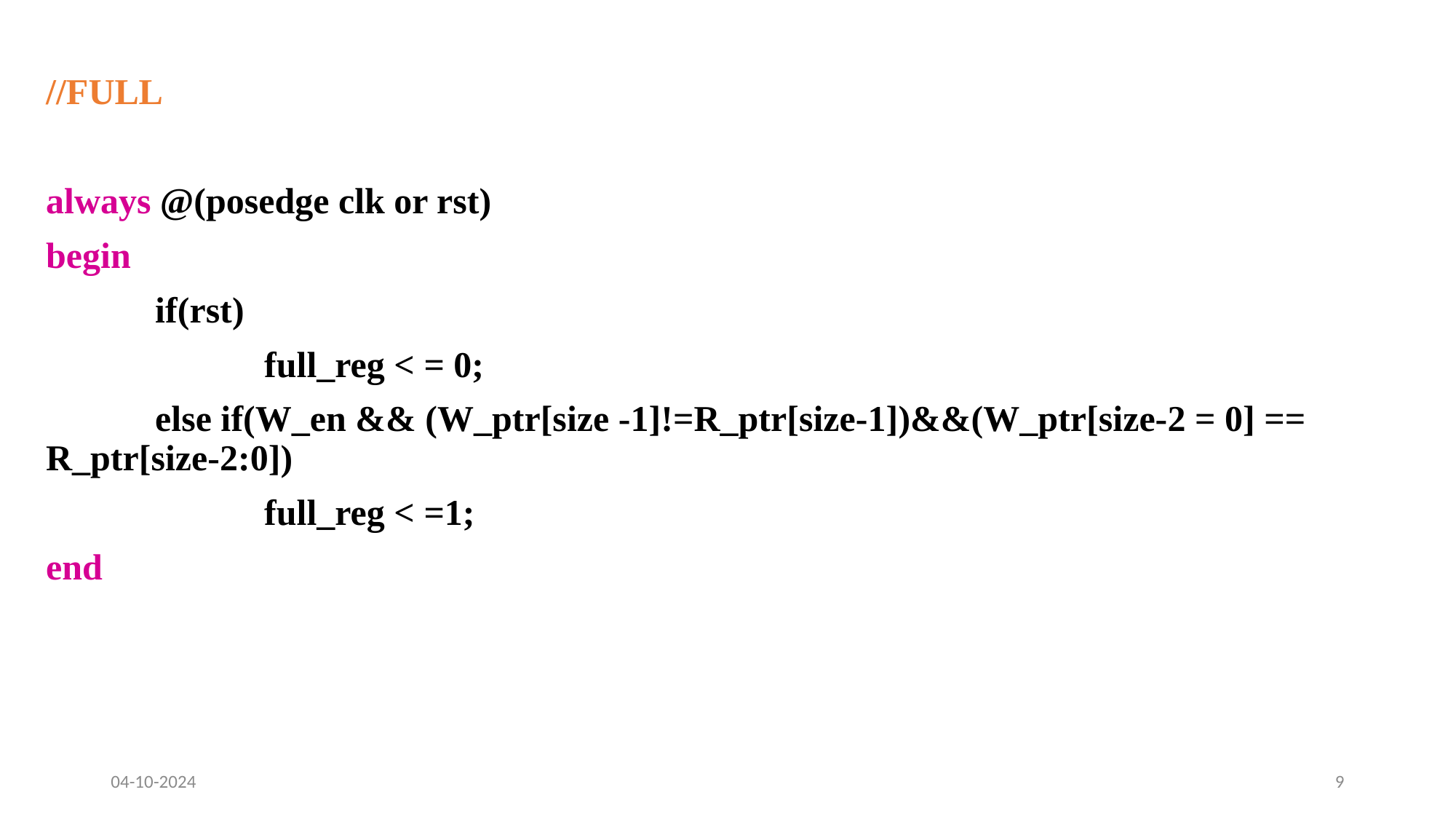

//FULL

always @(posedge clk or rst)
begin
	if(rst)
		full_reg < = 0;
	else if(W_en && (W_ptr[size -1]!=R_ptr[size-1])&&(W_ptr[size-2 = 0] == R_ptr[size-2:0])
		full_reg < =1;
end
04-10-2024
9